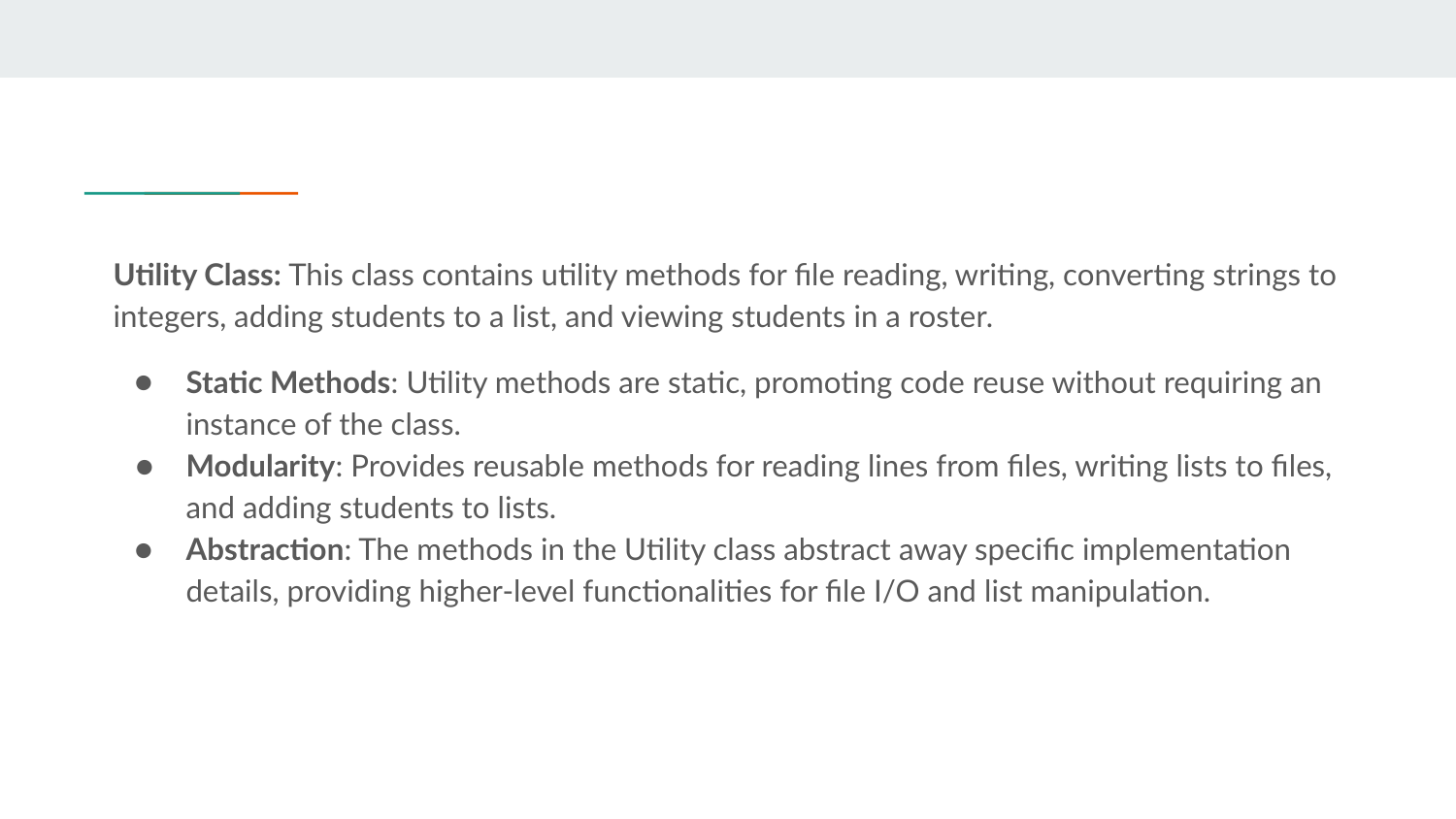

Utility Class: This class contains utility methods for file reading, writing, converting strings to integers, adding students to a list, and viewing students in a roster.
Static Methods: Utility methods are static, promoting code reuse without requiring an instance of the class.
Modularity: Provides reusable methods for reading lines from files, writing lists to files, and adding students to lists.
Abstraction: The methods in the Utility class abstract away specific implementation details, providing higher-level functionalities for file I/O and list manipulation.